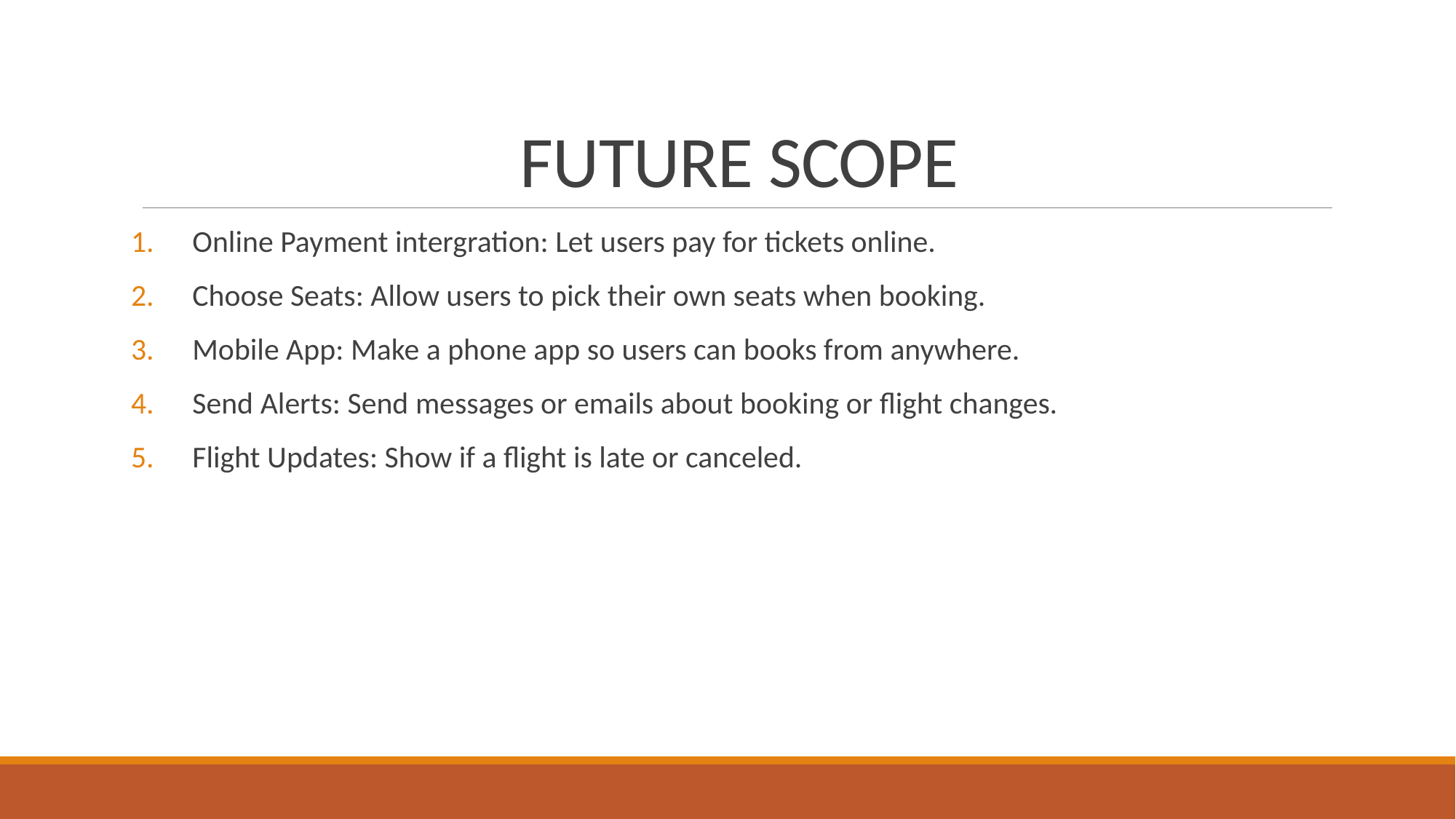

# FUTURE SCOPE
Online Payment intergration: Let users pay for tickets online.
Choose Seats: Allow users to pick their own seats when booking.
Mobile App: Make a phone app so users can books from anywhere.
Send Alerts: Send messages or emails about booking or flight changes.
Flight Updates: Show if a flight is late or canceled.